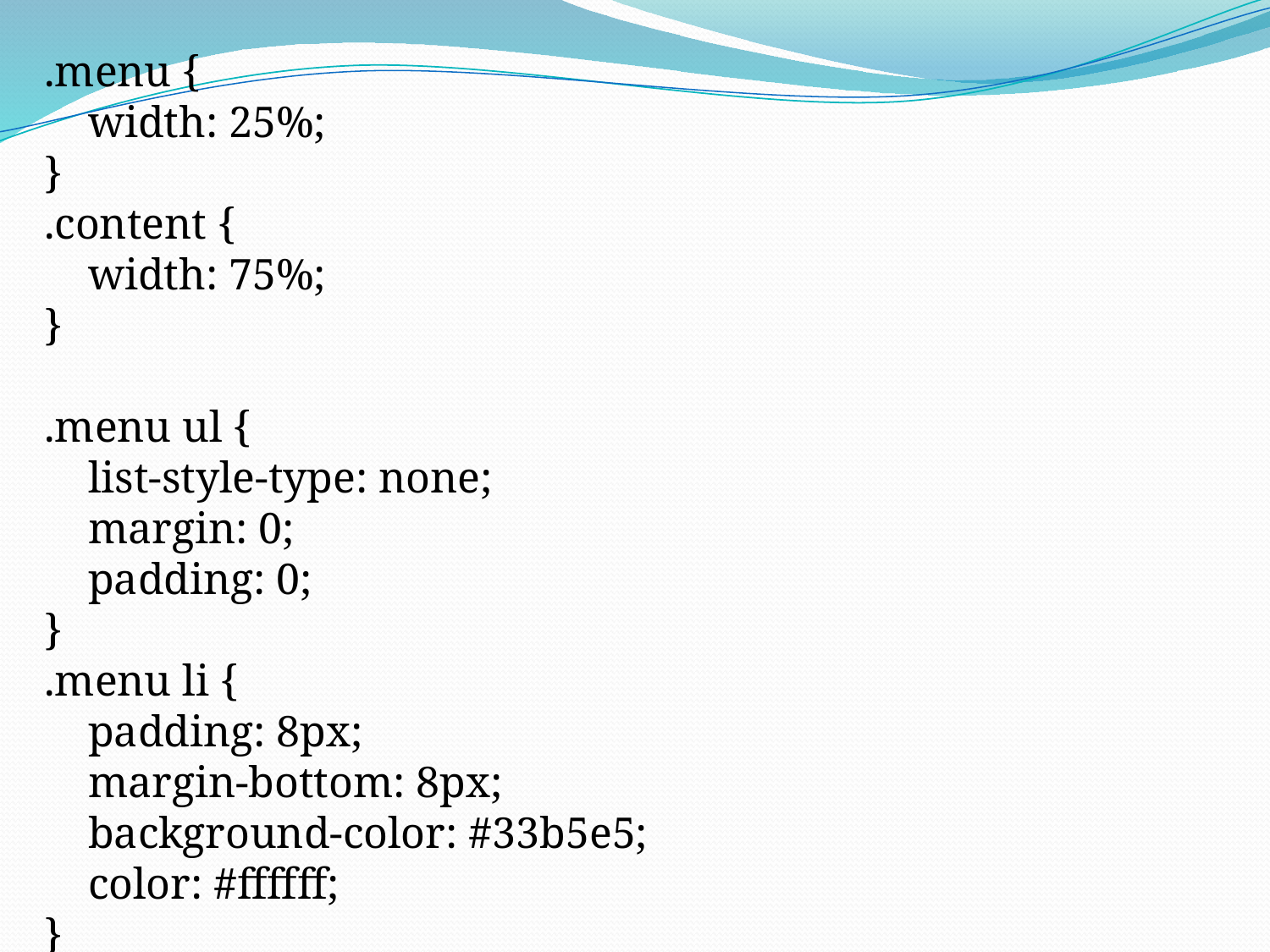

.menu {
    width: 25%;
}
.content {
    width: 75%;
}

.menu ul {
    list-style-type: none;
    margin: 0;
    padding: 0;
}
.menu li {
    padding: 8px;
    margin-bottom: 8px;
    background-color: #33b5e5;
    color: #ffffff;
}